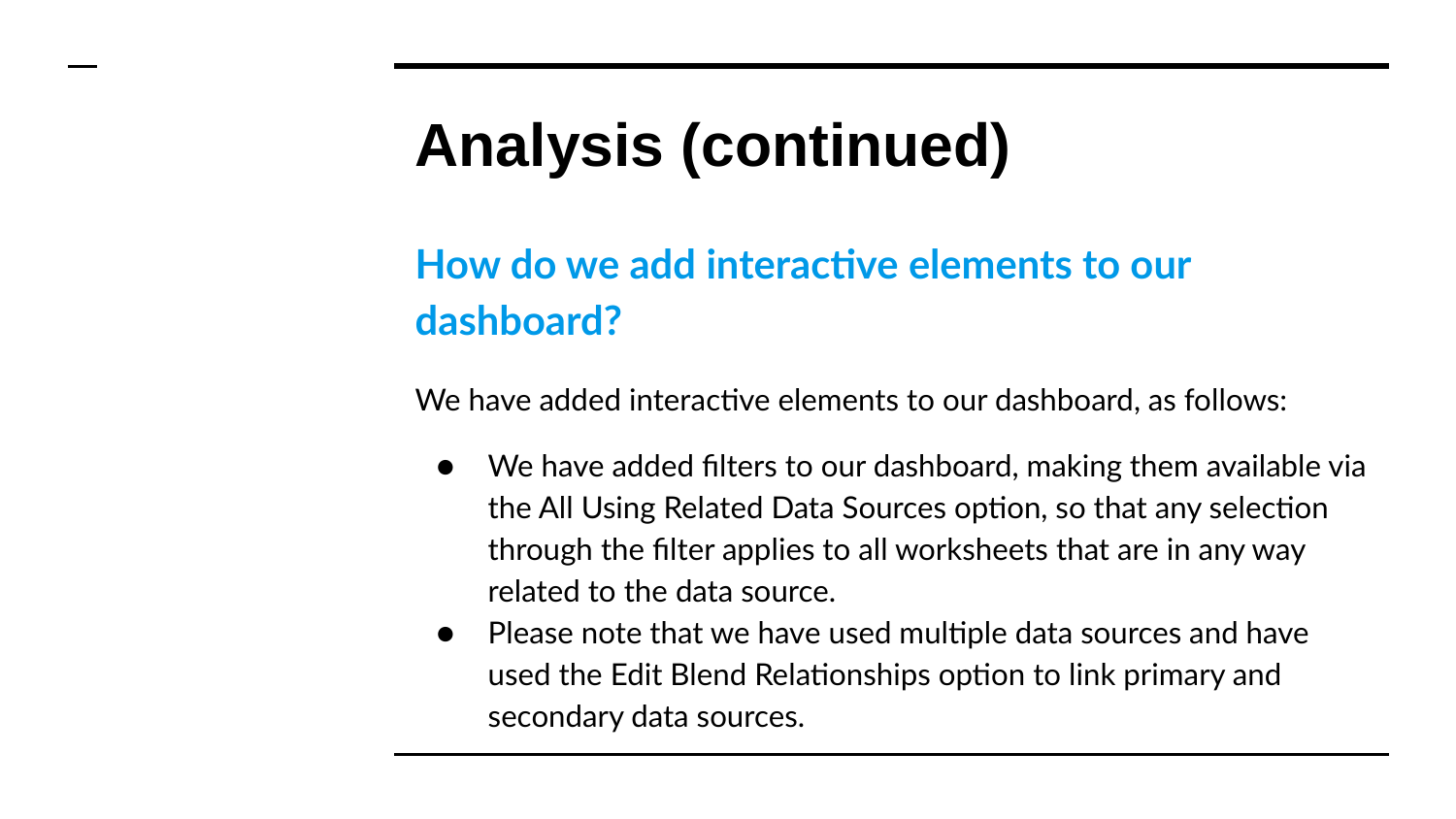

# Analysis (continued)
How do we add interactive elements to our dashboard?
We have added interactive elements to our dashboard, as follows:
We have added filters to our dashboard, making them available via the All Using Related Data Sources option, so that any selection through the filter applies to all worksheets that are in any way related to the data source.
Please note that we have used multiple data sources and have used the Edit Blend Relationships option to link primary and secondary data sources.